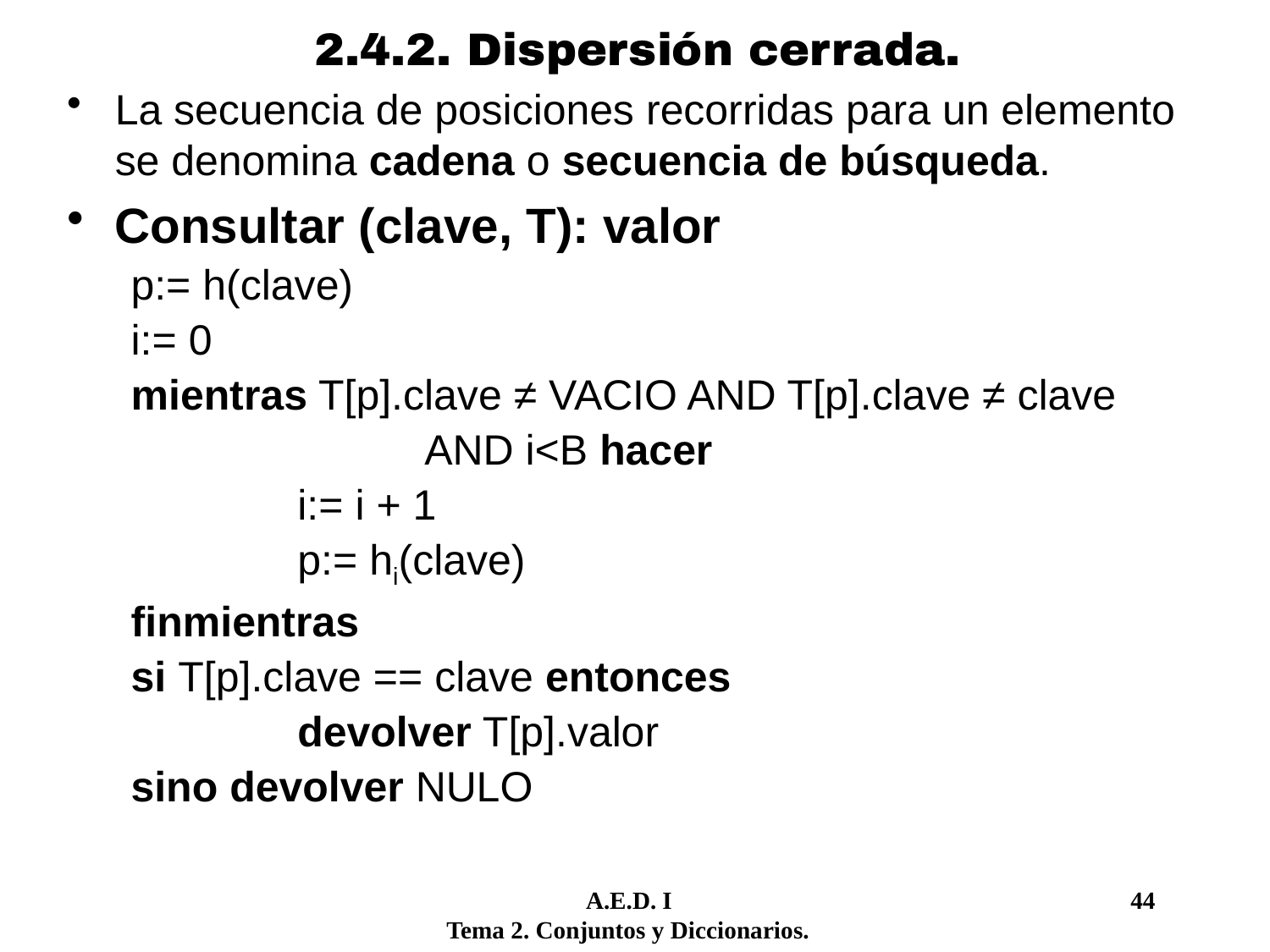

2.4.2. Dispersión cerrada.
La secuencia de posiciones recorridas para un elemento se denomina cadena o secuencia de búsqueda.
Consultar (clave, T): valor
p:= h(clave)
i:= 0
mientras T[p].clave ≠ VACIO AND T[p].clave ≠ clave
			AND i<B hacer
		i:= i + 1
		p:= hi(clave)
finmientras
si T[p].clave == clave entonces
		devolver T[p].valor
sino devolver NULO
	  A.E.D. I				        44
Tema 2. Conjuntos y Diccionarios.